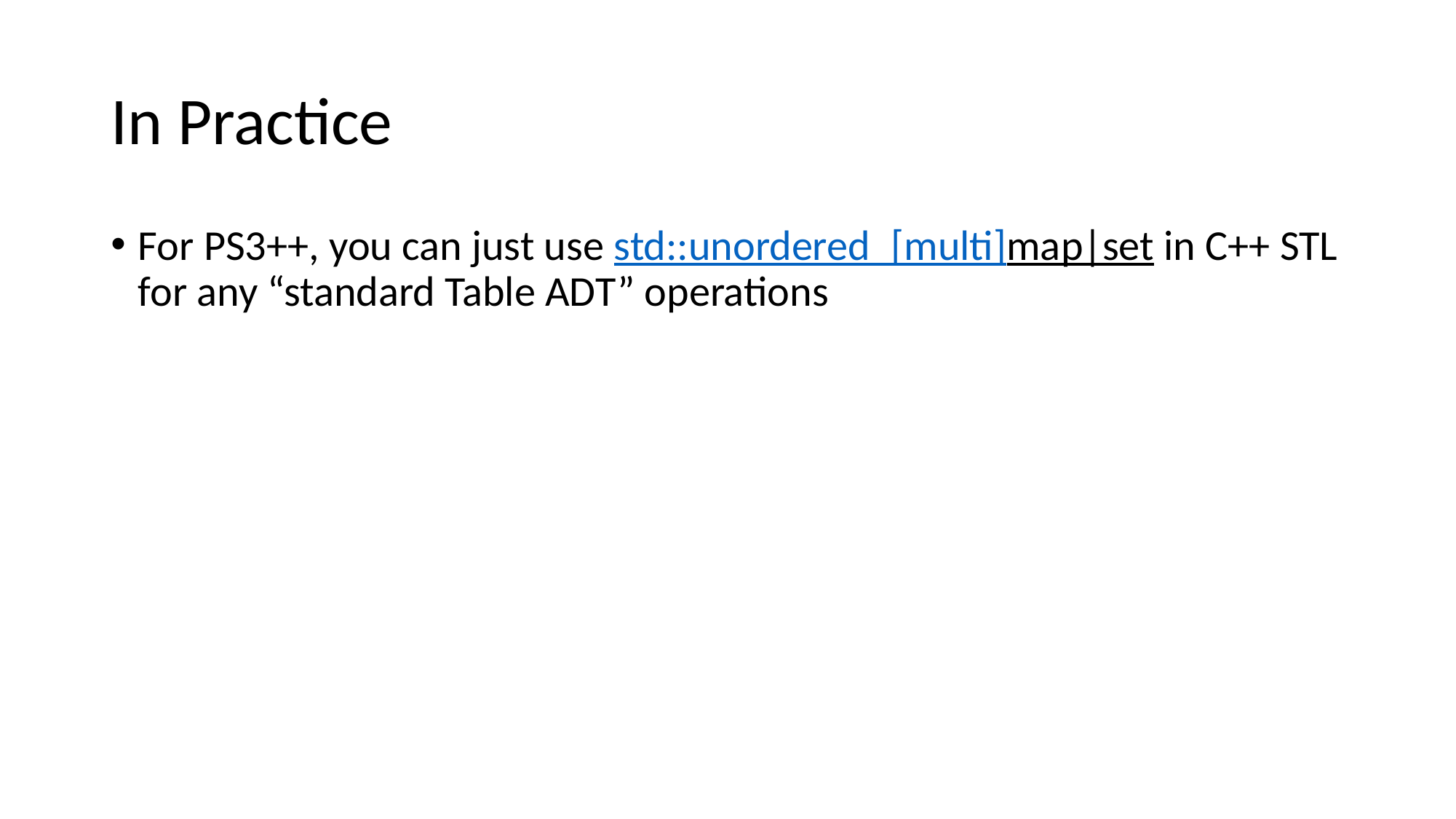

# In Practice
For PS3++, you can just use std::unordered_[multi]map|set in C++ STL for any “standard Table ADT” operations